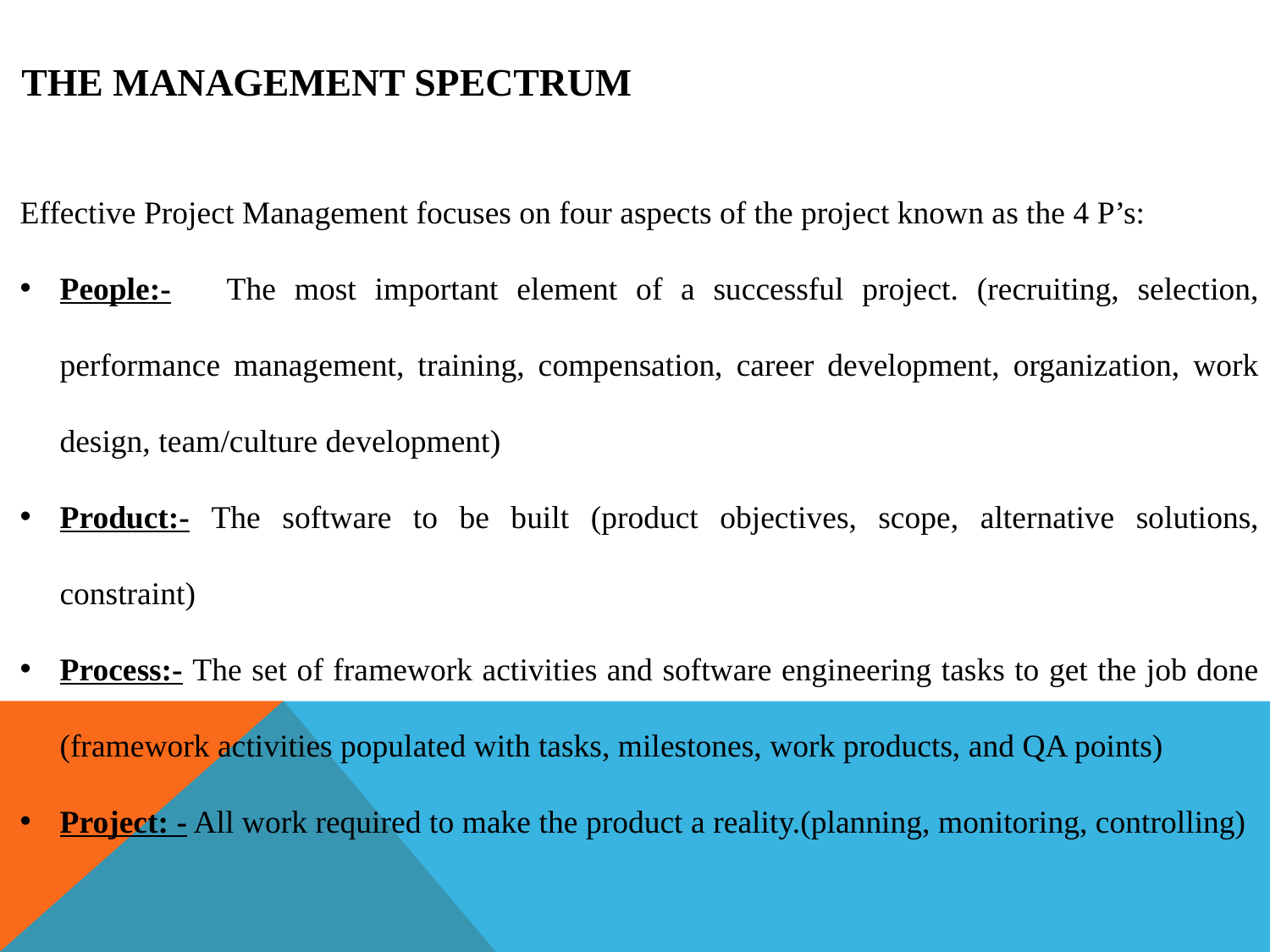

# The management spectrum

Effective Project Management focuses on four aspects of the project known as the 4 P’s:
People:-   The most important element of a successful project. (recruiting, selection, performance management, training, compensation, career development, organization, work design, team/culture development)
Product:- The software to be built (product objectives, scope, alternative solutions, constraint)
Process:- The set of framework activities and software engineering tasks to get the job done (framework activities populated with tasks, milestones, work products, and QA points)
Project: - All work required to make the product a reality.(planning, monitoring, controlling)